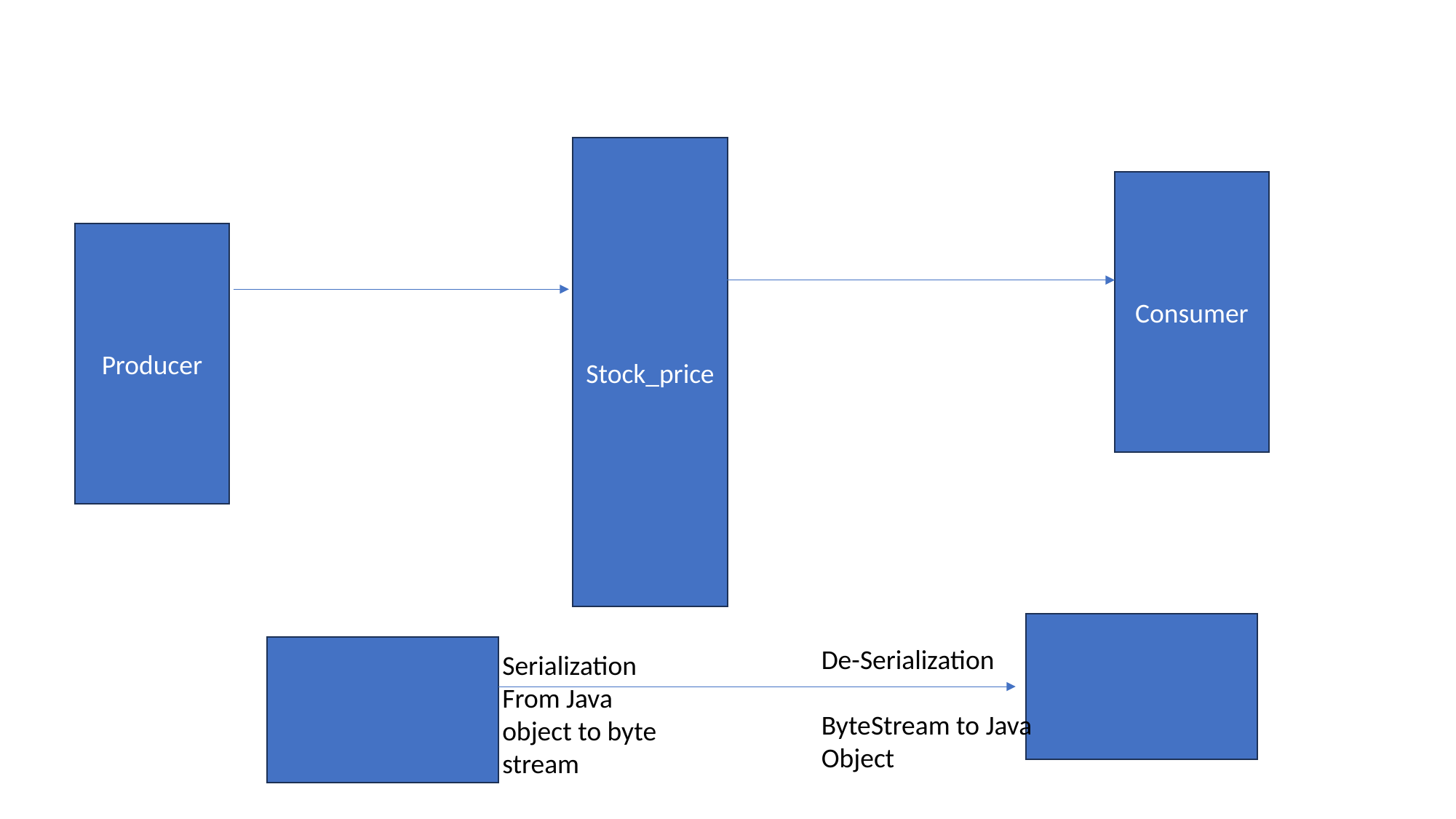

Stock_price
Consumer
Producer

De-Serialization

ByteStream to Java Object
Serialization
From Java object to byte stream